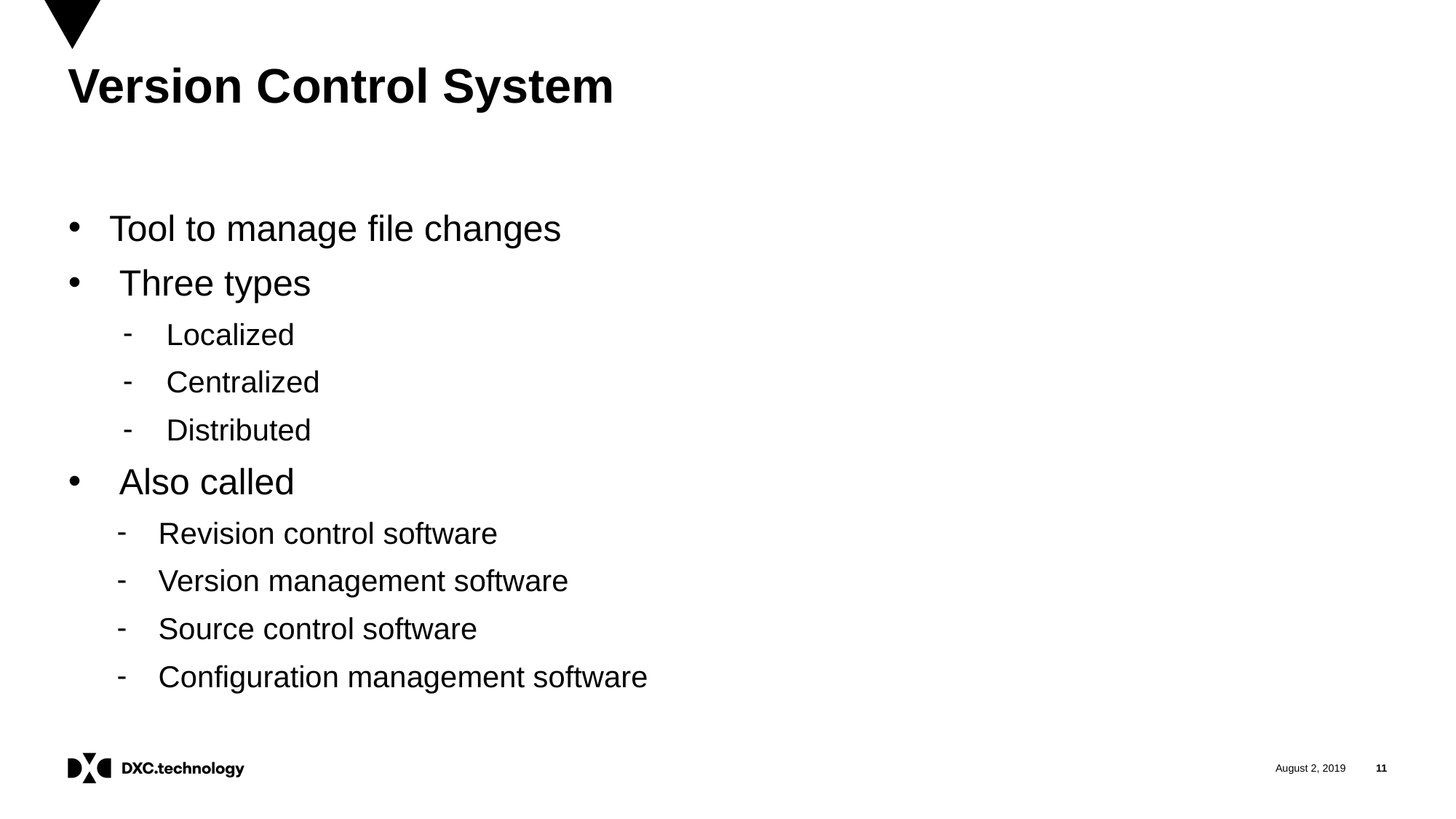

# Version Control System
Tool to manage file changes
 Three types
 Localized
 Centralized
 Distributed
 Also called
 Revision control software
 Version management software
 Source control software
 Configuration management software